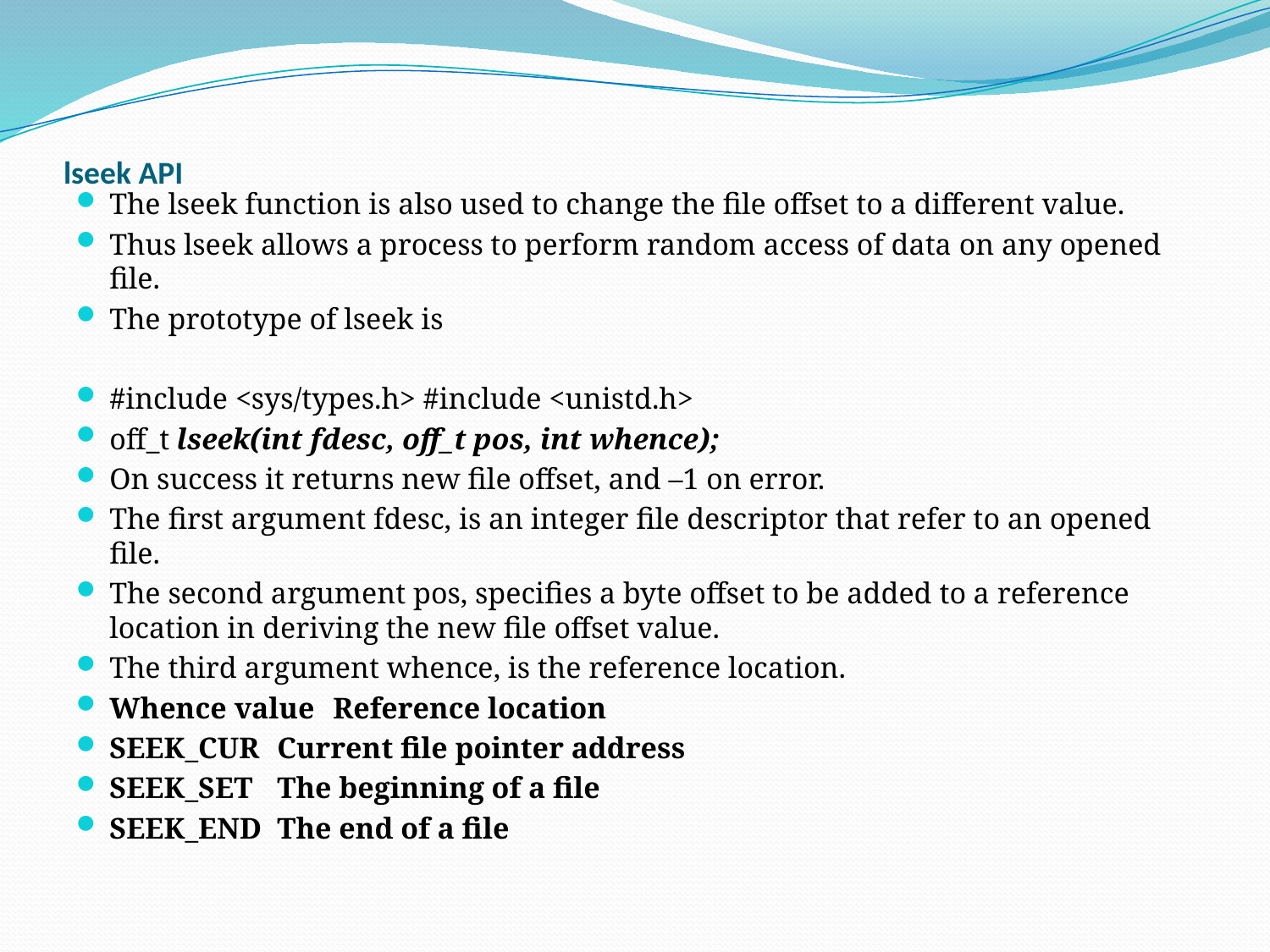

# lseek API
The lseek function is also used to change the file offset to a different value.
Thus lseek allows a process to perform random access of data on any opened file.
The prototype of lseek is

#include <sys/types.h> #include <unistd.h>
off_t lseek(int fdesc, off_t pos, int whence);
On success it returns new file offset, and –1 on error.
The first argument fdesc, is an integer file descriptor that refer to an opened file.
The second argument pos, specifies a byte offset to be added to a reference location in deriving the new file offset value.
The third argument whence, is the reference location.
Whence value 	Reference location
SEEK_CUR 	Current file pointer address
SEEK_SET 	The beginning of a file
SEEK_END 	The end of a file